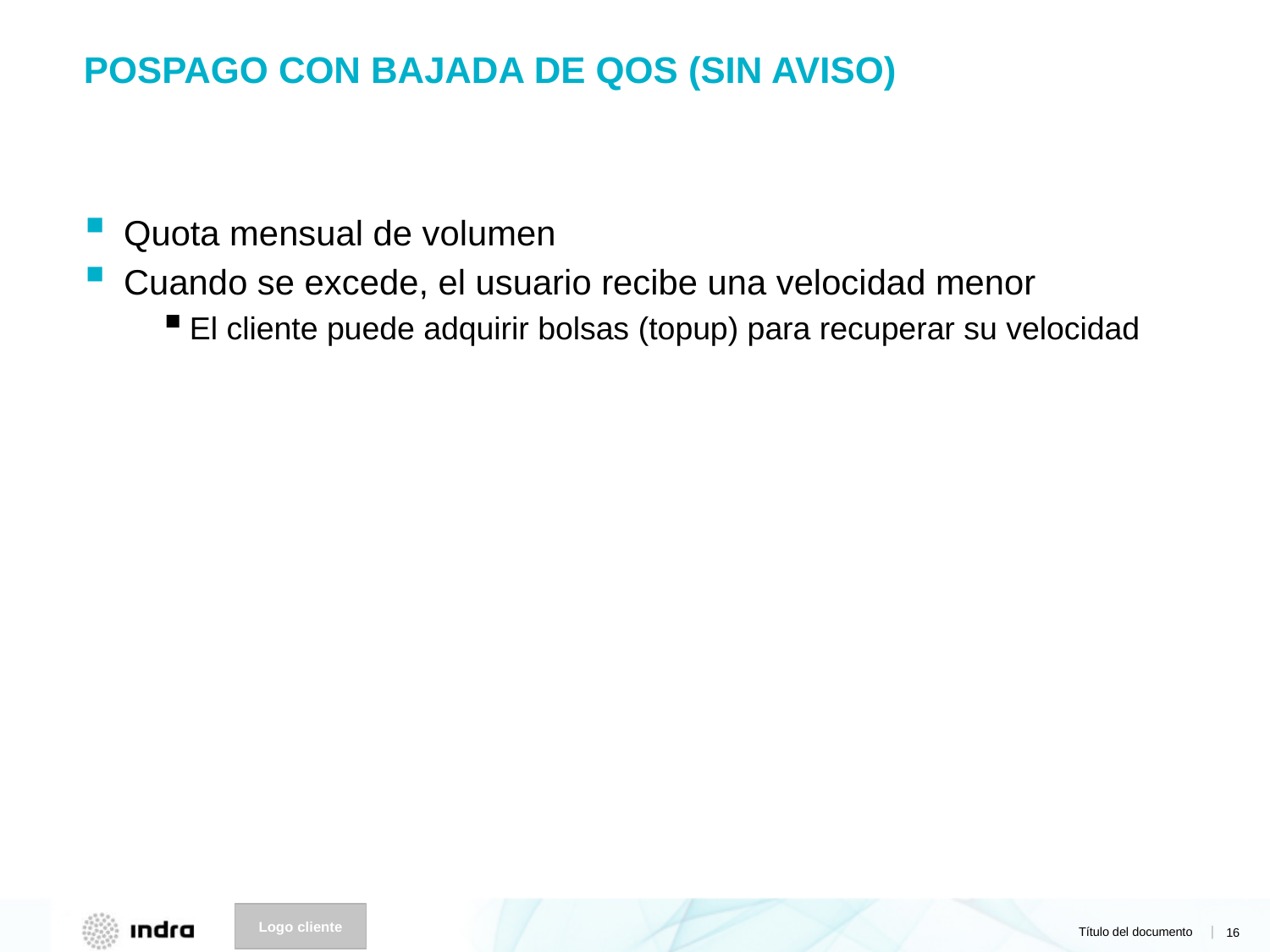

# POSPAGO CON BAJADA DE QOS (SIN AVISO)
Quota mensual de volumen
Cuando se excede, el usuario recibe una velocidad menor
El cliente puede adquirir bolsas (topup) para recuperar su velocidad